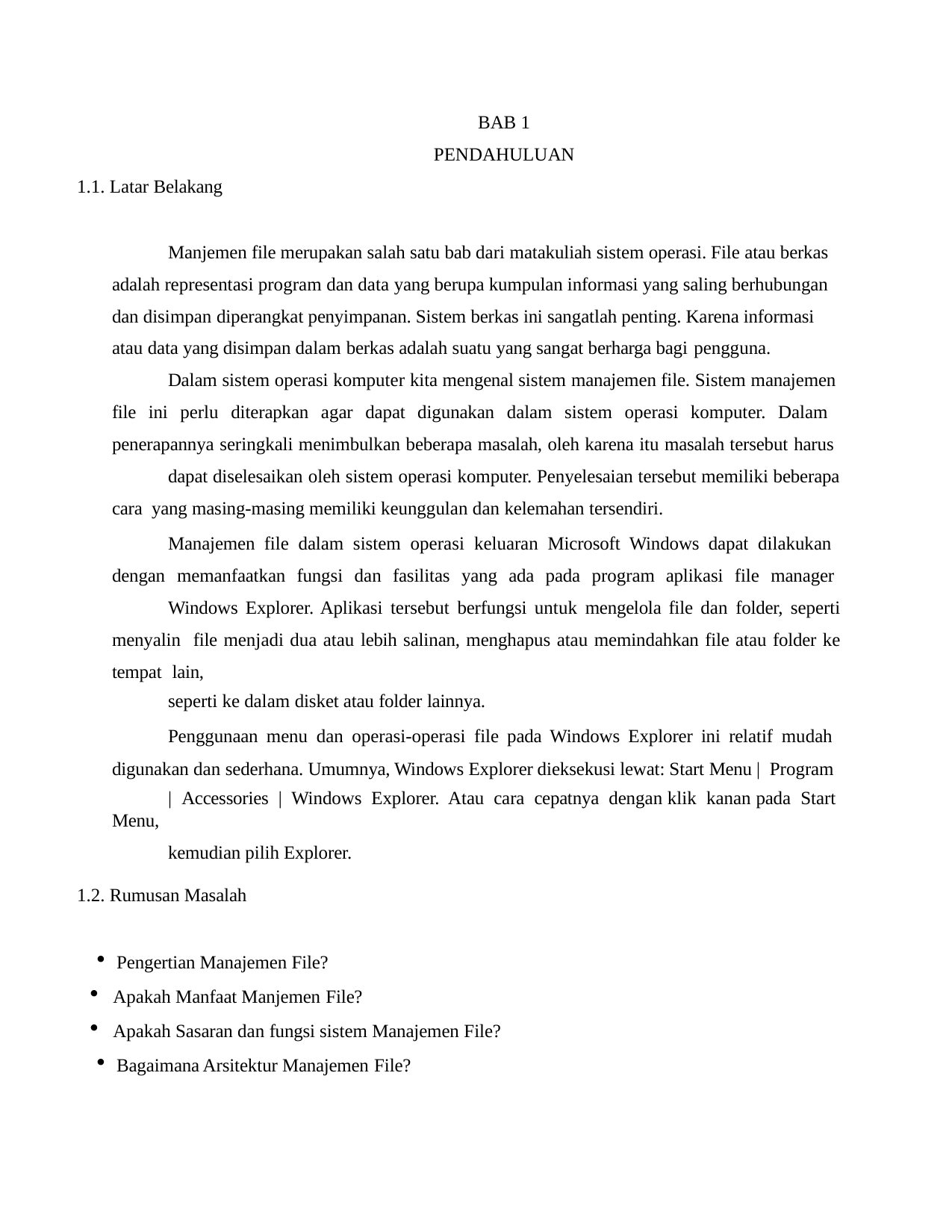

BAB 1  PENDAHULUAN
1.1. Latar Belakang

Manjemen file merupakan salah satu bab dari matakuliah sistem operasi. File atau berkas  adalah representasi program dan data yang berupa kumpulan informasi yang saling berhubungan  dan disimpan diperangkat penyimpanan. Sistem berkas ini sangatlah penting. Karena informasi  atau data yang disimpan dalam berkas adalah suatu yang sangat berharga bagi pengguna.
Dalam sistem operasi komputer kita mengenal sistem manajemen file. Sistem manajemen  file ini perlu diterapkan agar dapat digunakan dalam sistem operasi komputer. Dalam  penerapannya seringkali menimbulkan beberapa masalah, oleh karena itu masalah tersebut harus
dapat diselesaikan oleh sistem operasi komputer. Penyelesaian tersebut memiliki beberapa cara  yang masing-masing memiliki keunggulan dan kelemahan tersendiri.
Manajemen file dalam sistem operasi keluaran Microsoft Windows dapat dilakukan  dengan  memanfaatkan  fungsi  dan  fasilitas  yang  ada  pada  program  aplikasi  file  manager
Windows Explorer. Aplikasi tersebut berfungsi untuk mengelola file dan folder, seperti menyalin  file menjadi dua atau lebih salinan, menghapus atau memindahkan file atau folder ke tempat  lain,
seperti ke dalam disket atau folder lainnya.
Penggunaan menu dan operasi-operasi file pada Windows Explorer ini relatif mudah  digunakan dan sederhana. Umumnya, Windows Explorer dieksekusi lewat: Start Menu |  Program
|  Accessories  |  Windows  Explorer.  Atau  cara  cepatnya  dengan klik  kanan pada  Start  Menu,
kemudian pilih Explorer.
1.2. Rumusan Masalah

Pengertian Manajemen File?
Apakah Manfaat Manjemen File?
Apakah Sasaran dan fungsi sistem Manajemen File?
Bagaimana Arsitektur Manajemen File?